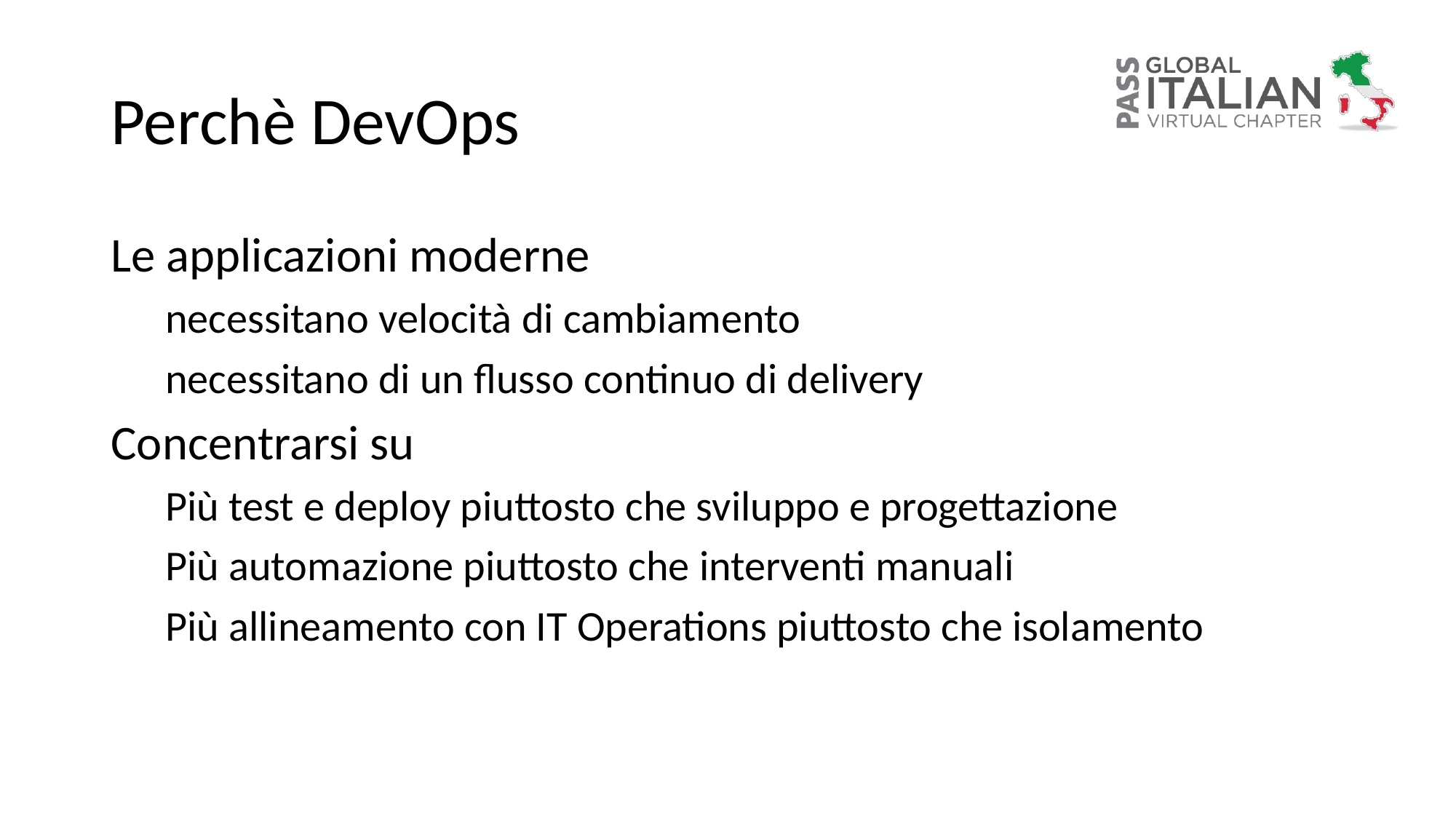

# Perchè DevOps
Le applicazioni moderne
necessitano velocità di cambiamento
necessitano di un flusso continuo di delivery
Concentrarsi su
Più test e deploy piuttosto che sviluppo e progettazione
Più automazione piuttosto che interventi manuali
Più allineamento con IT Operations piuttosto che isolamento